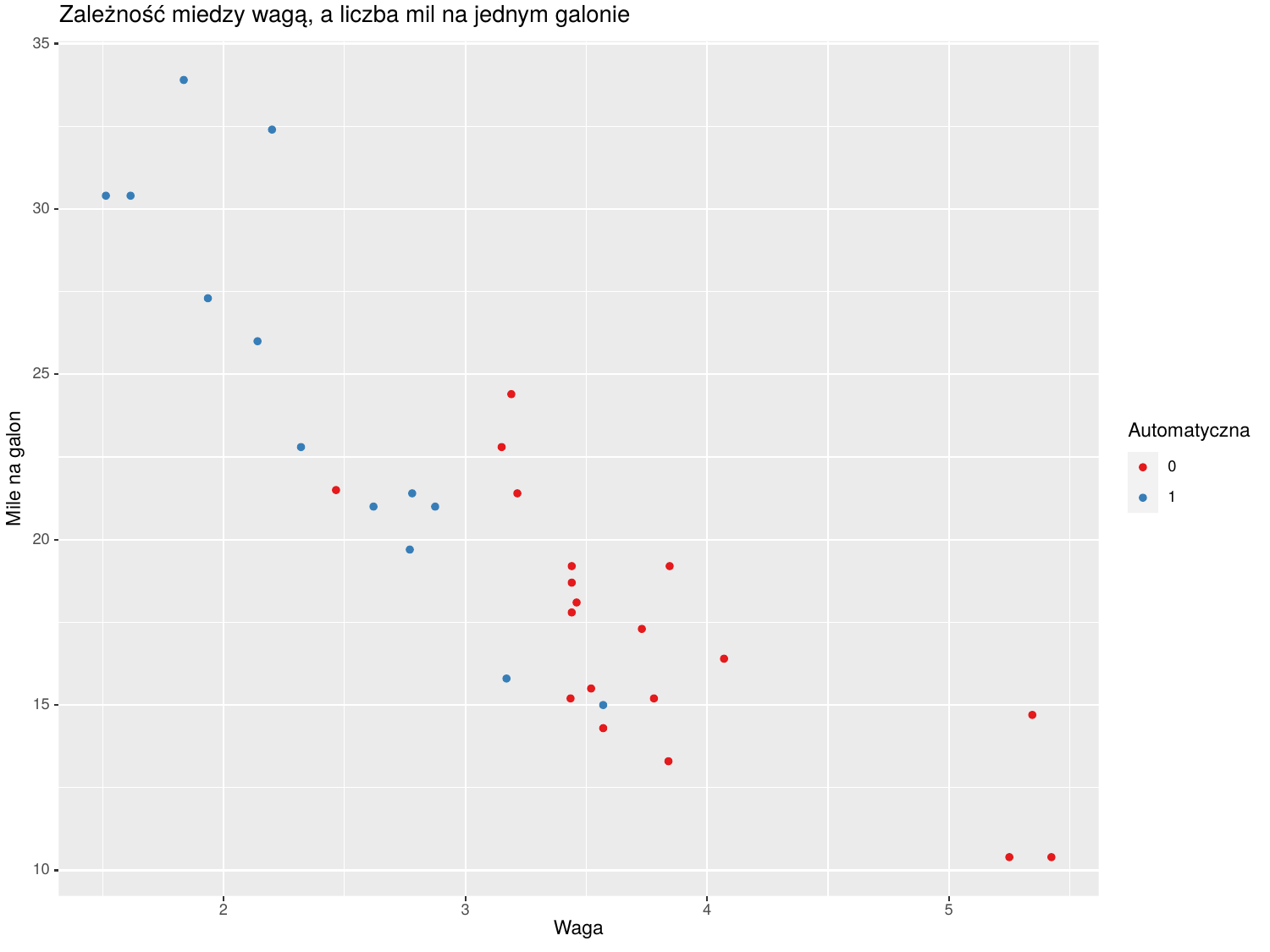

Zależność miedzy wagą, a liczba mil na jednym galonie
35

30

25

Automatyczna

Mile na galon
0

1

20

15

10

3
5
2
4
Waga